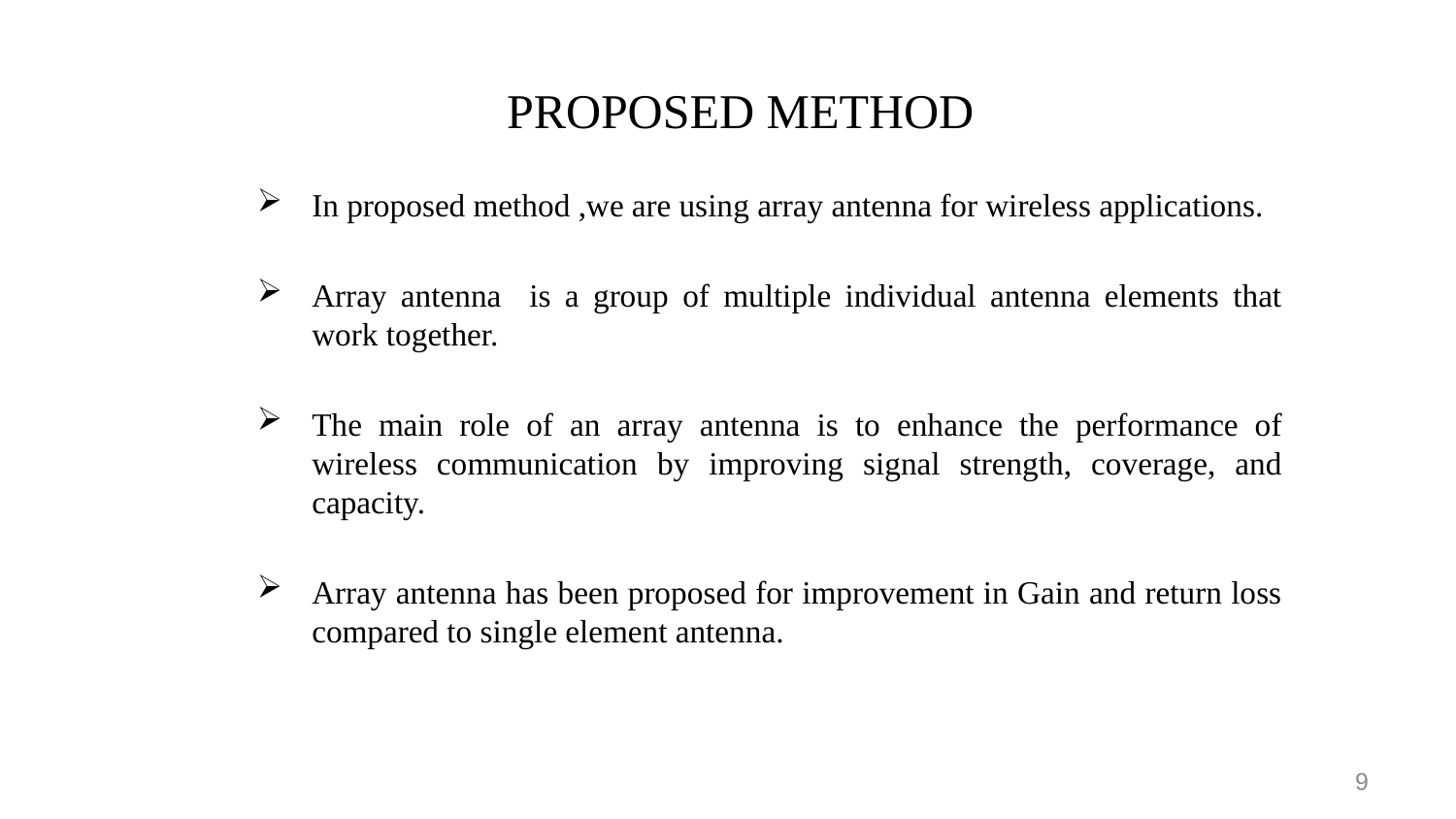

# PROPOSED METHOD
In proposed method ,we are using array antenna for wireless applications.

Array antenna  is a group of multiple individual antenna elements that work together.

The main role of an array antenna is to enhance the performance of wireless communication by improving signal strength, coverage, and capacity.

Array antenna has been proposed for improvement in Gain and return loss compared to single element antenna.

9